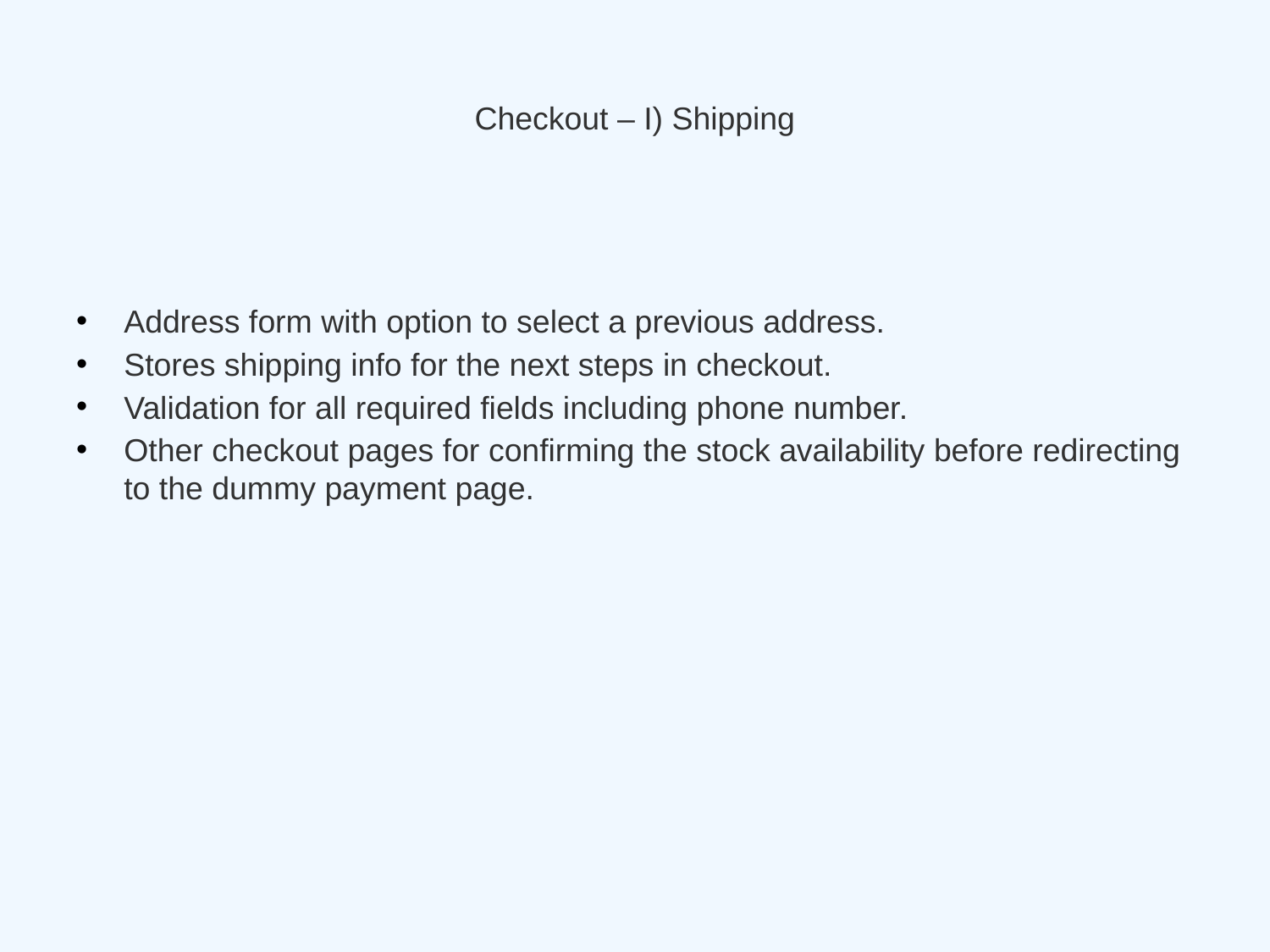

# Checkout – I) Shipping

Address form with option to select a previous address.
Stores shipping info for the next steps in checkout.
Validation for all required fields including phone number.
Other checkout pages for confirming the stock availability before redirecting to the dummy payment page.